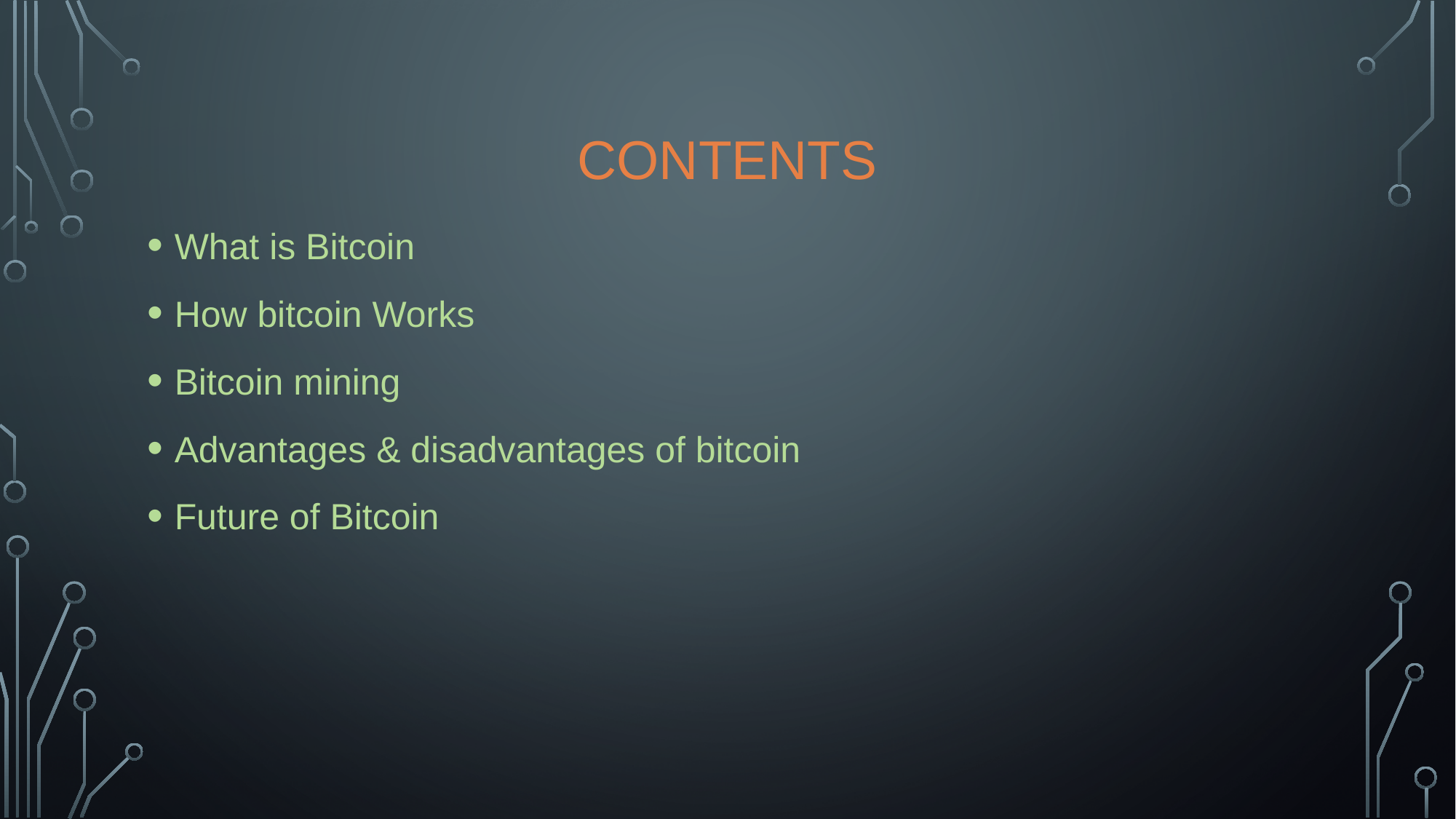

# Contents
What is Bitcoin
How bitcoin Works
Bitcoin mining
Advantages & disadvantages of bitcoin
Future of Bitcoin